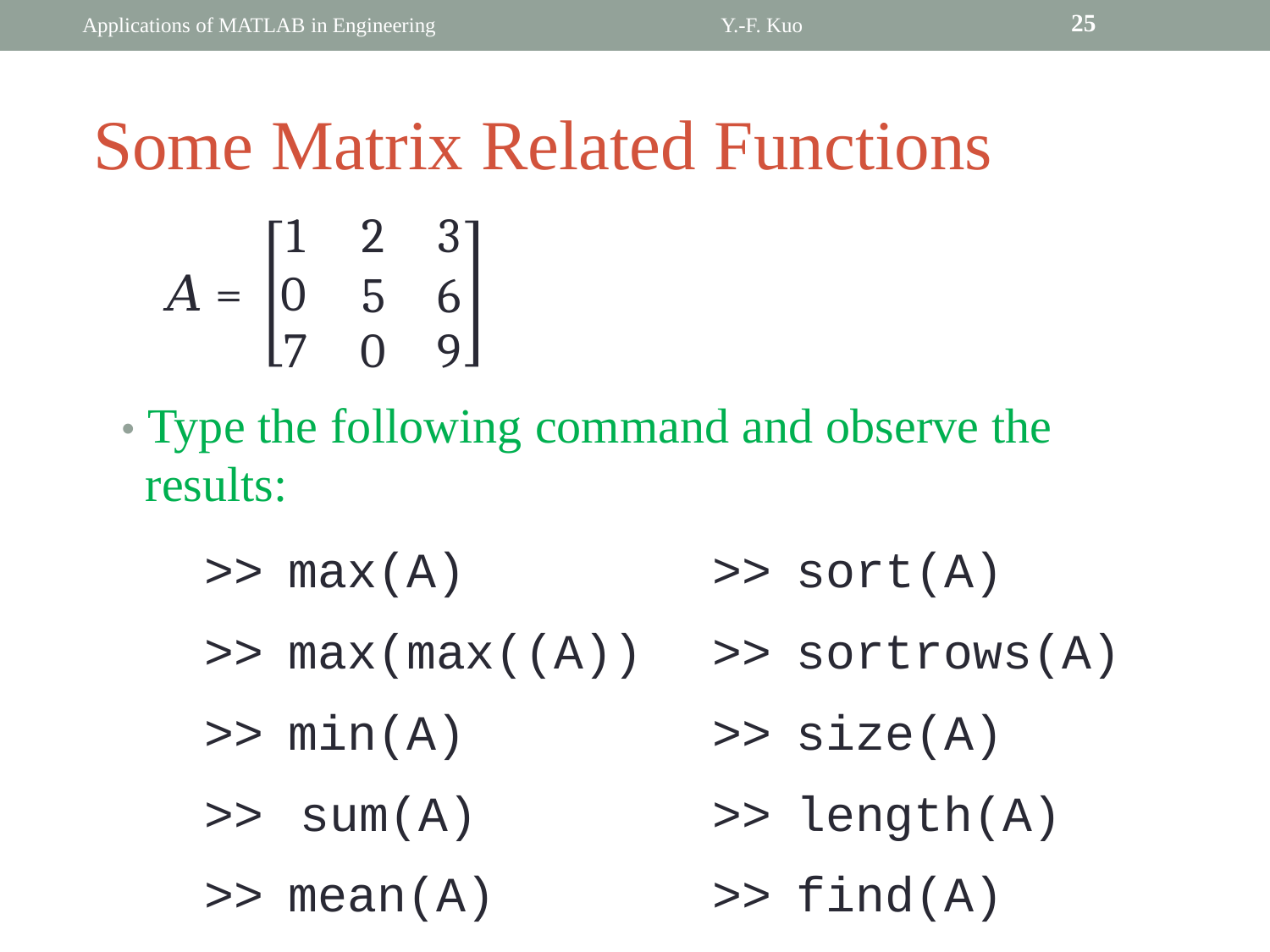

25
Applications of MATLAB in Engineering
Y.-F. Kuo

Some Matrix Related Functions
1
2
3

𝐴 =   0
5    6
7
0
9
• Type the following command and observe the
	results:
>>  max(A)

>>  max(max((A))

>>  min(A)

>>   sum(A)

>>  mean(A)
>>  sort(A)

>>  sortrows(A)

>>  size(A)

>>  length(A)

>>  find(A)